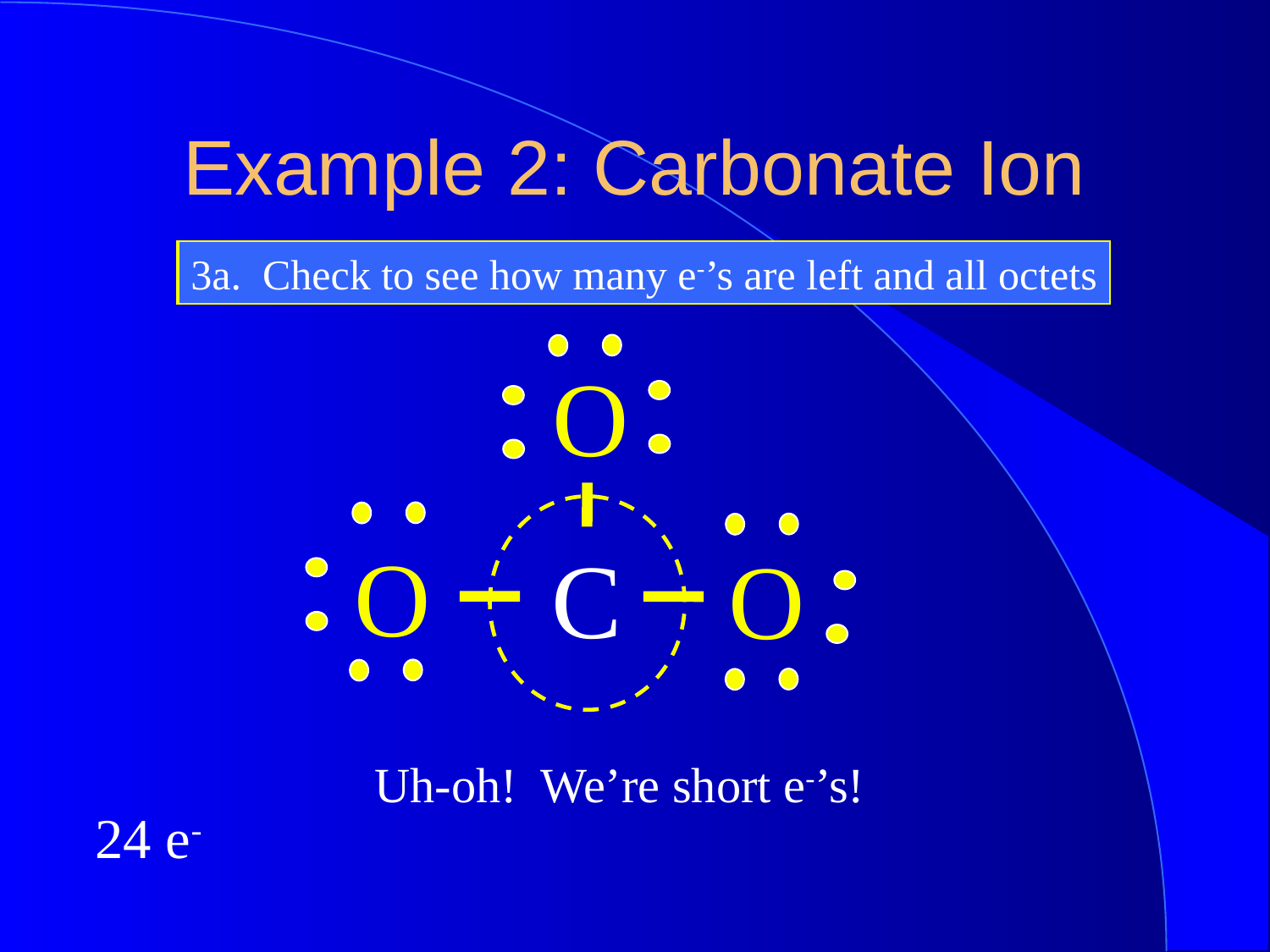

Example 2: Carbonate Ion
2.  Connect the skeleton with single bonds
3a.  Check to see how many e-’s are left and all octets

O

O
C
O

Uh-oh!  We’re short e-’s!
24 e-